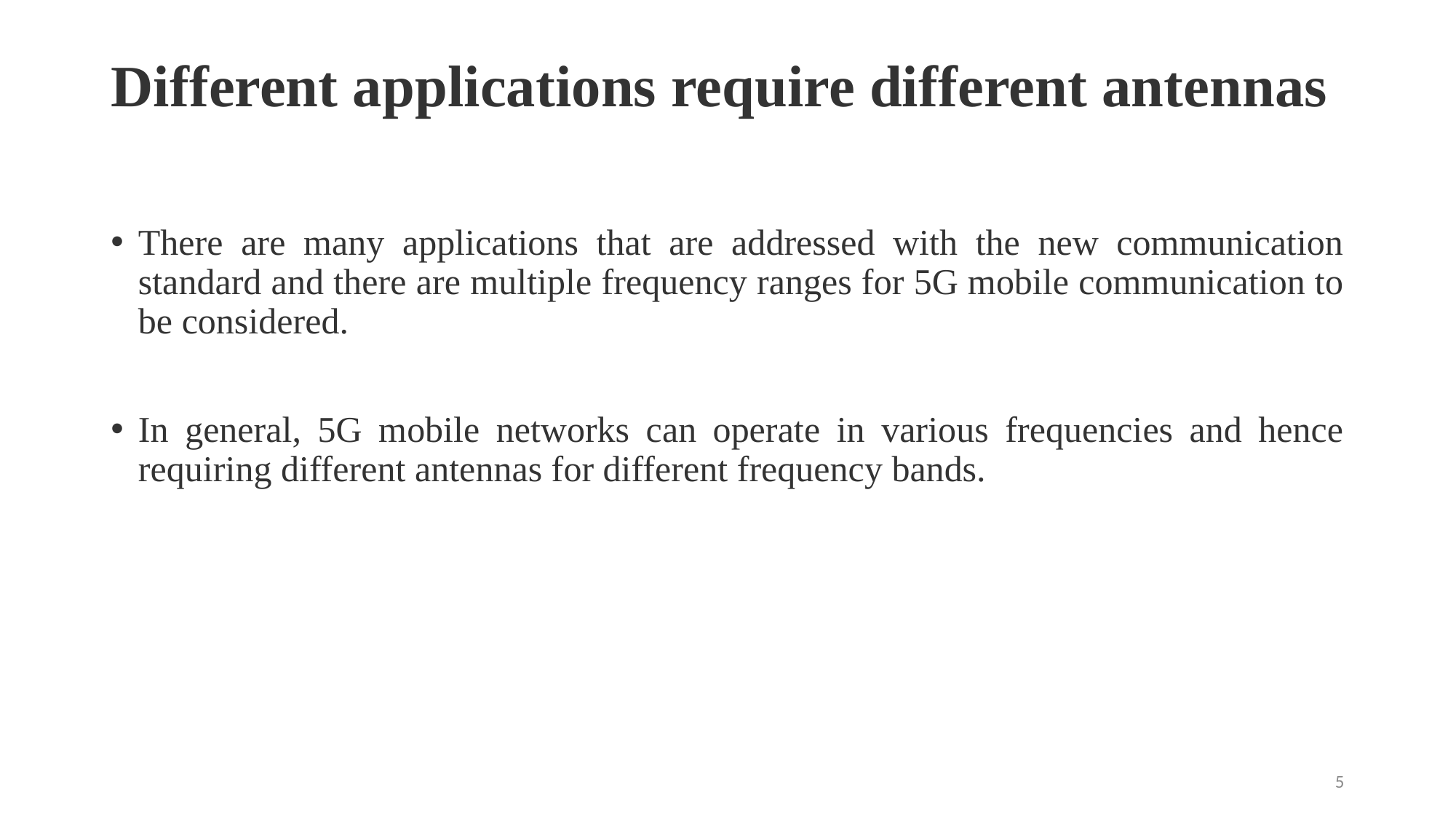

# Different applications require different antennas
There are many applications that are addressed with the new communication standard and there are multiple frequency ranges for 5G mobile communication to be considered.

In general, 5G mobile networks can operate in various frequencies and hence requiring different antennas for different frequency bands.

5